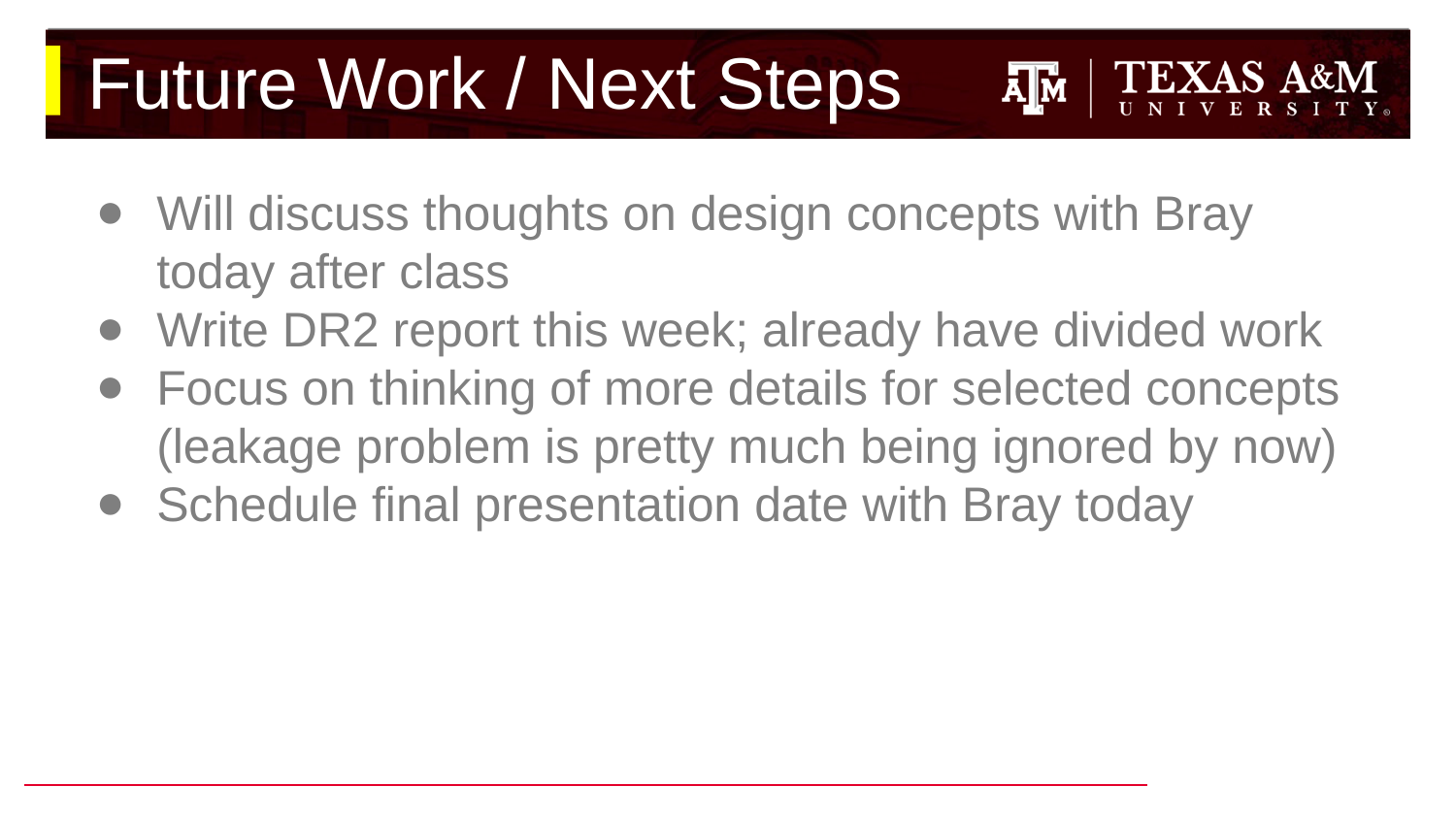

# Future Work / Next Steps
Will discuss thoughts on design concepts with Bray today after class
Write DR2 report this week; already have divided work
Focus on thinking of more details for selected concepts (leakage problem is pretty much being ignored by now)
Schedule final presentation date with Bray today